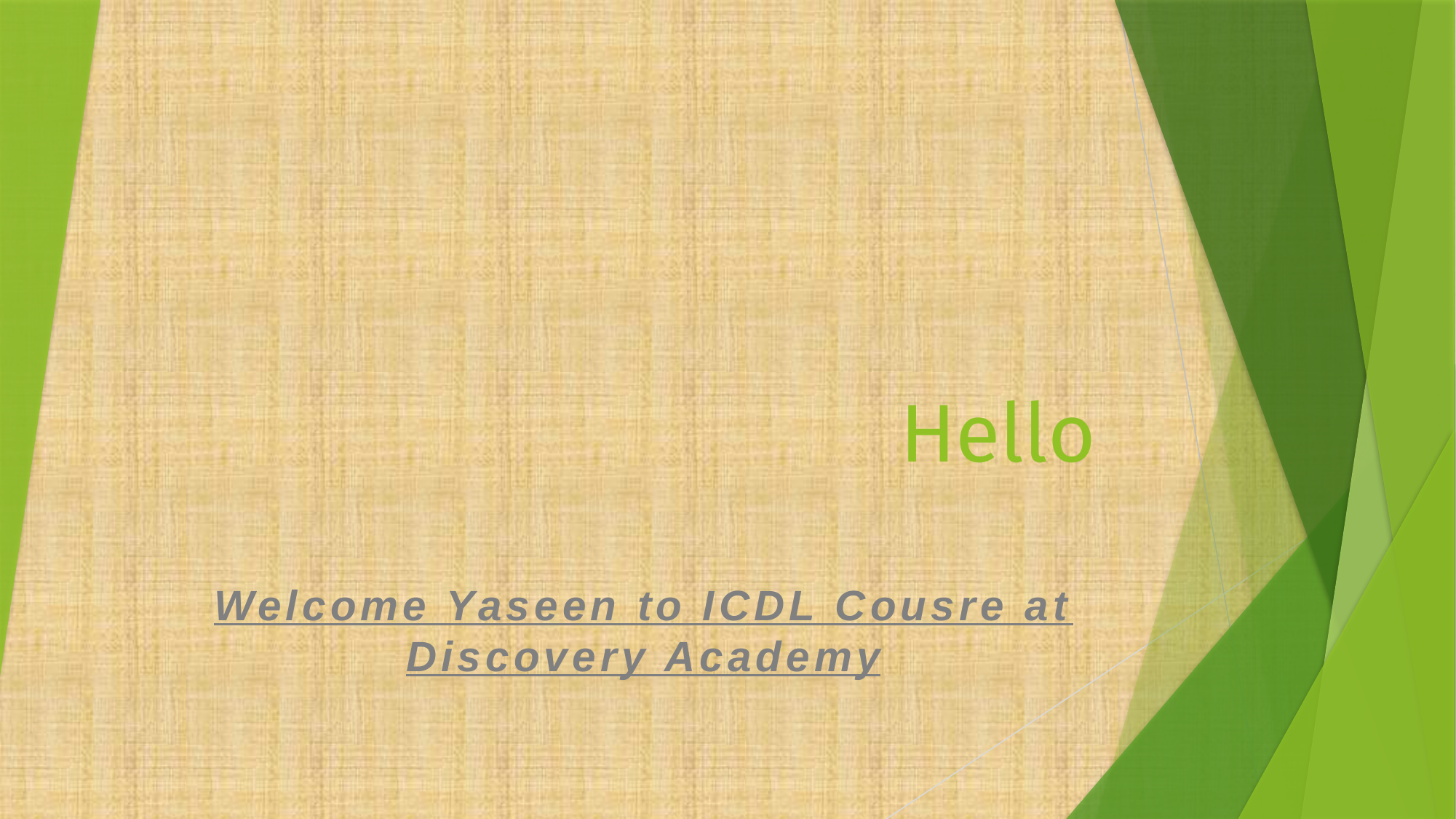

# Hello
Welcome Yaseen to ICDL Cousre at Discovery Academy